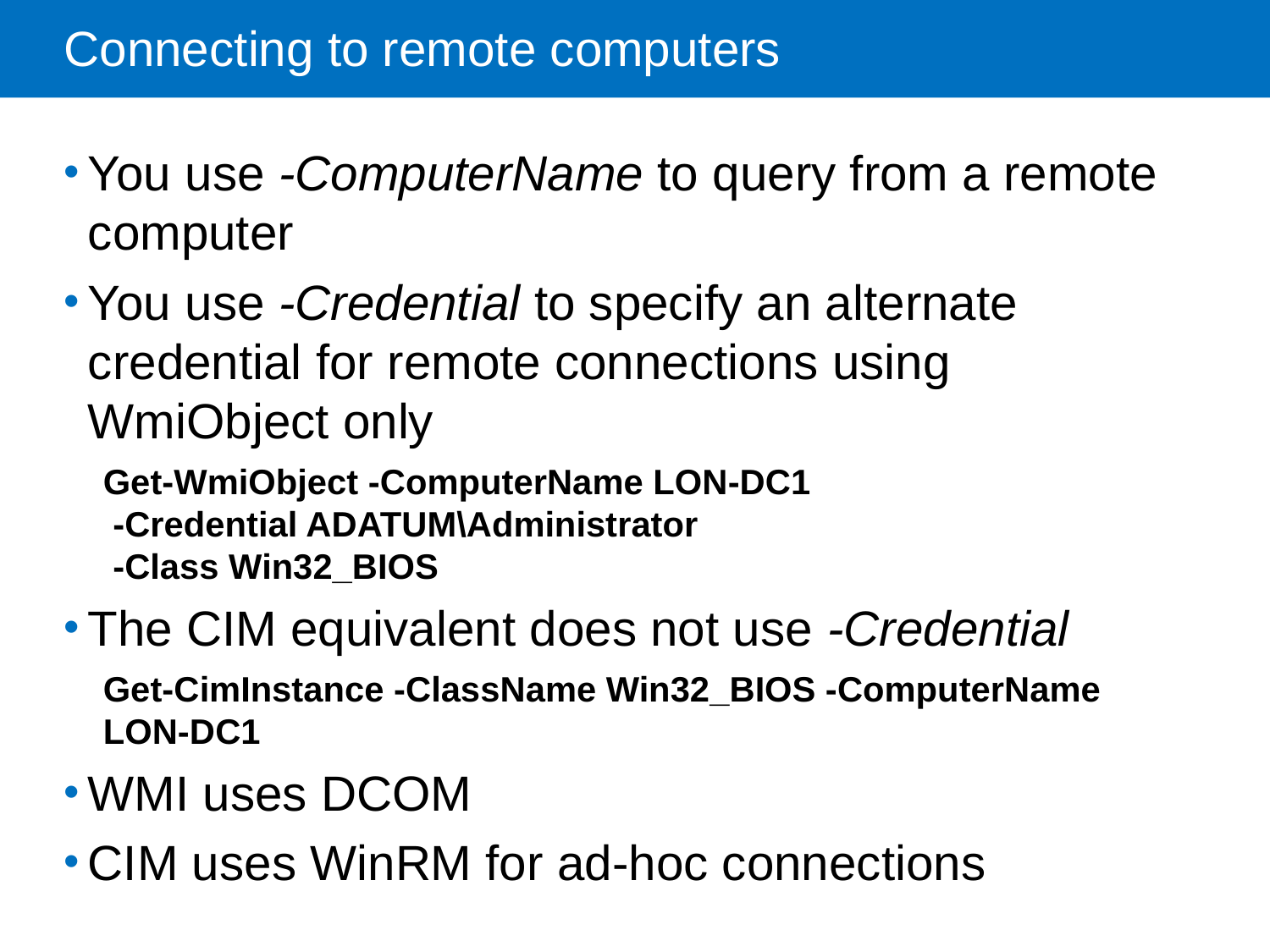

# Connecting to remote computers
You use -ComputerName to query from a remote computer
You use -Credential to specify an alternate credential for remote connections using WmiObject only
Get-WmiObject -ComputerName LON-DC1
 -Credential ADATUM\Administrator
 -Class Win32_BIOS
The CIM equivalent does not use -Credential
Get-CimInstance -ClassName Win32_BIOS -ComputerName
LON-DC1
WMI uses DCOM
CIM uses WinRM for ad-hoc connections